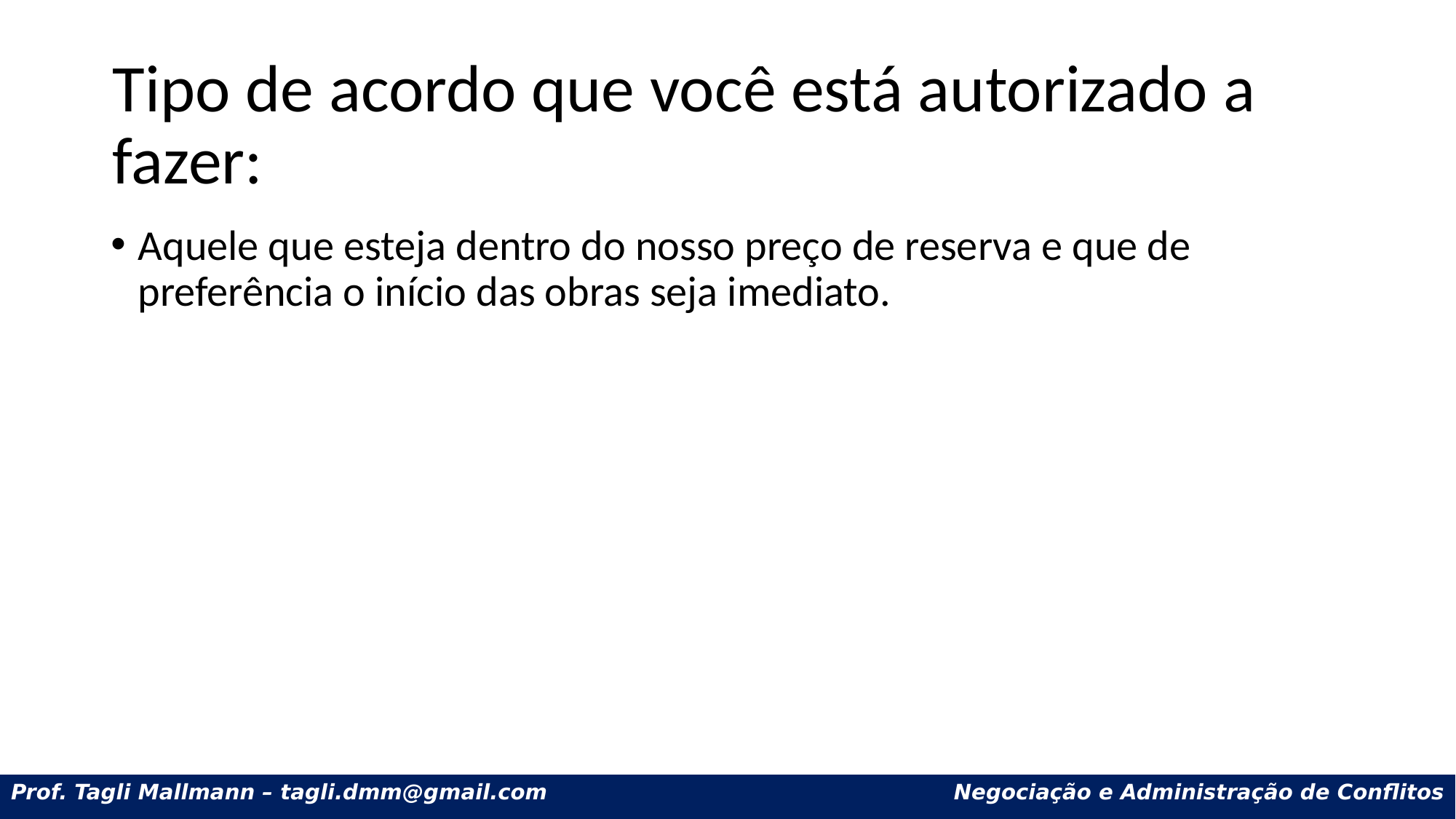

# Tipo de acordo que você está autorizado a fazer:
Aquele que esteja dentro do nosso preço de reserva e que de preferência o início das obras seja imediato.